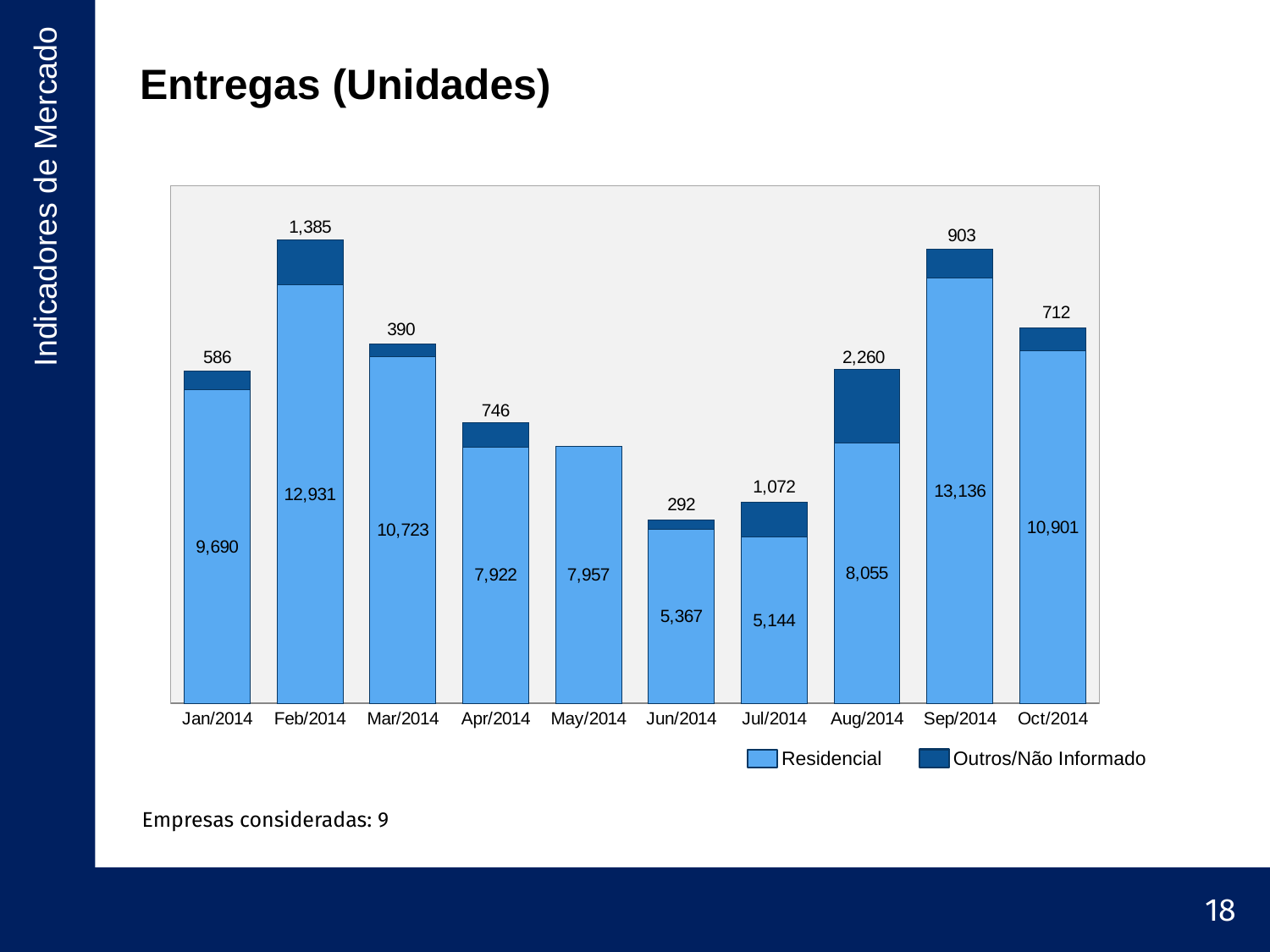

# Entregas (Unidades)

### Chart

| Category | SOMA_Unidades_Entregues_RESIDENCIAL | SOMA_Unidades_Entregues_OUTROS |
|---|---|---|
| 41640 | 9690.0 | 586.0 |
| 41671 | 12931.0 | 1385.0 |
| 41699 | 10723.0 | 390.0 |
| 41730 | 7922.0 | 746.0 |
| 41760 | 7957.0 | None |
| 41791 | 5367.0 | 292.0 |
| 41821 | 5144.0 | 1072.0 |
| 41852 | 8055.0 | 2260.0 |
| 41883 | 13136.0 | 903.0 |
| 41913 | 10901.0 | 712.0 |
Residencial
Outros/Não Informado

Empresas consideradas: 9
18